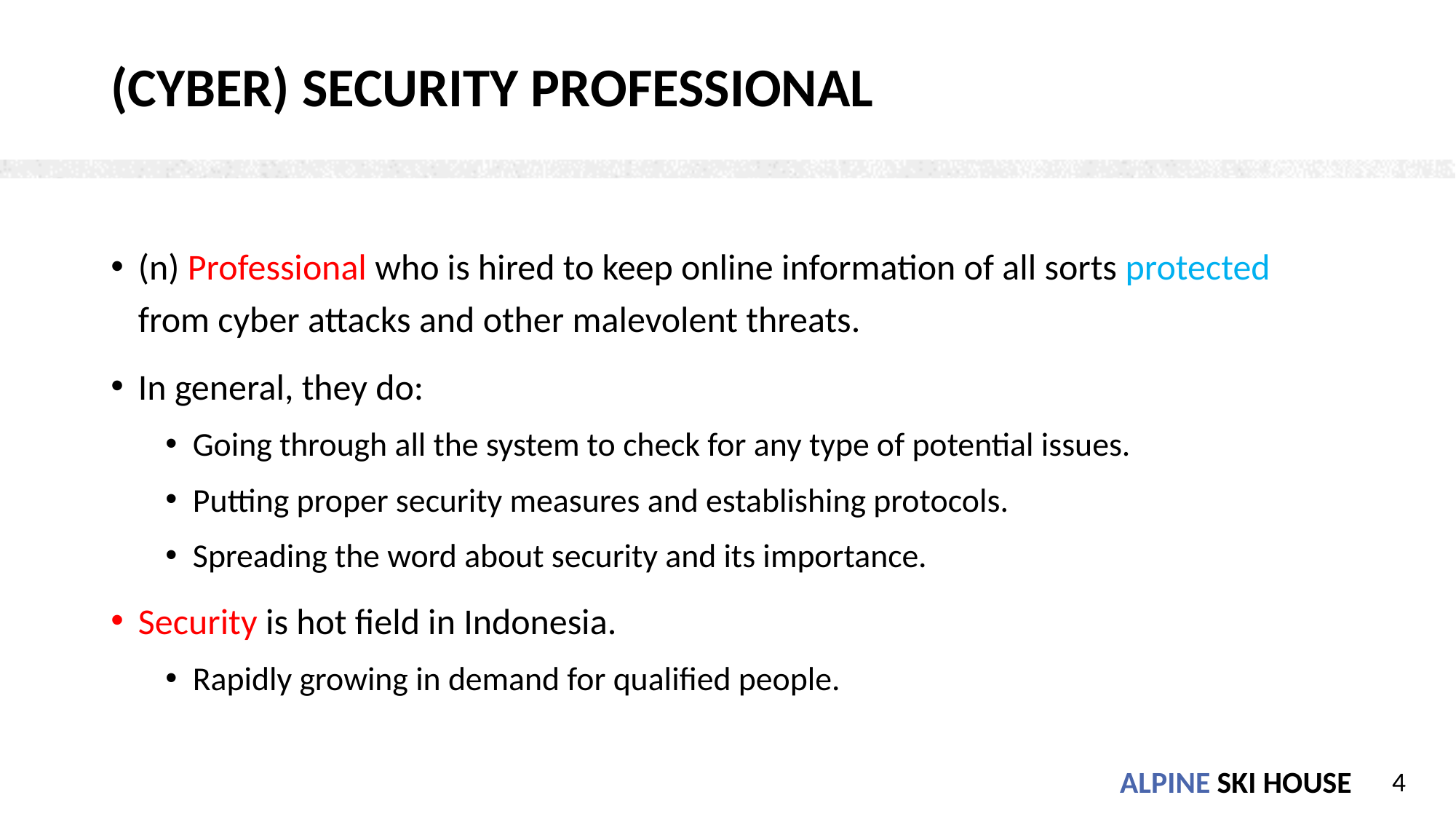

# (Cyber) Security Professional
(n) Professional who is hired to keep online information of all sorts protected from cyber attacks and other malevolent threats.
In general, they do:
Going through all the system to check for any type of potential issues.
Putting proper security measures and establishing protocols.
Spreading the word about security and its importance.
Security is hot field in Indonesia.
Rapidly growing in demand for qualified people.
4